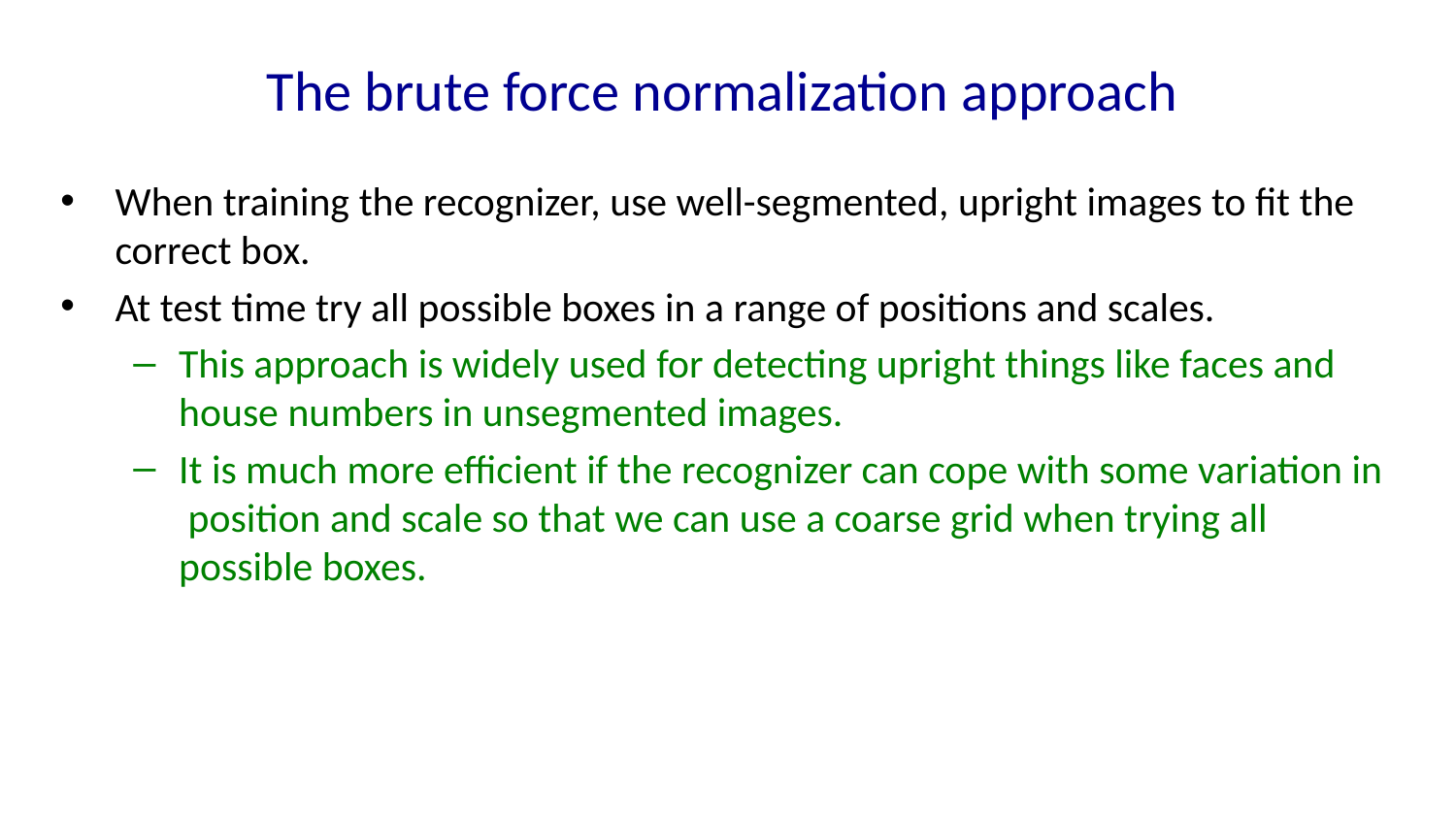

# The brute force normalization approach
When training the recognizer, use well-segmented, upright images to fit the correct box.
At test time try all possible boxes in a range of positions and scales.
This approach is widely used for detecting upright things like faces and house numbers in unsegmented images.
It is much more efficient if the recognizer can cope with some variation in  position and scale so that we can use a coarse grid when trying all possible boxes.